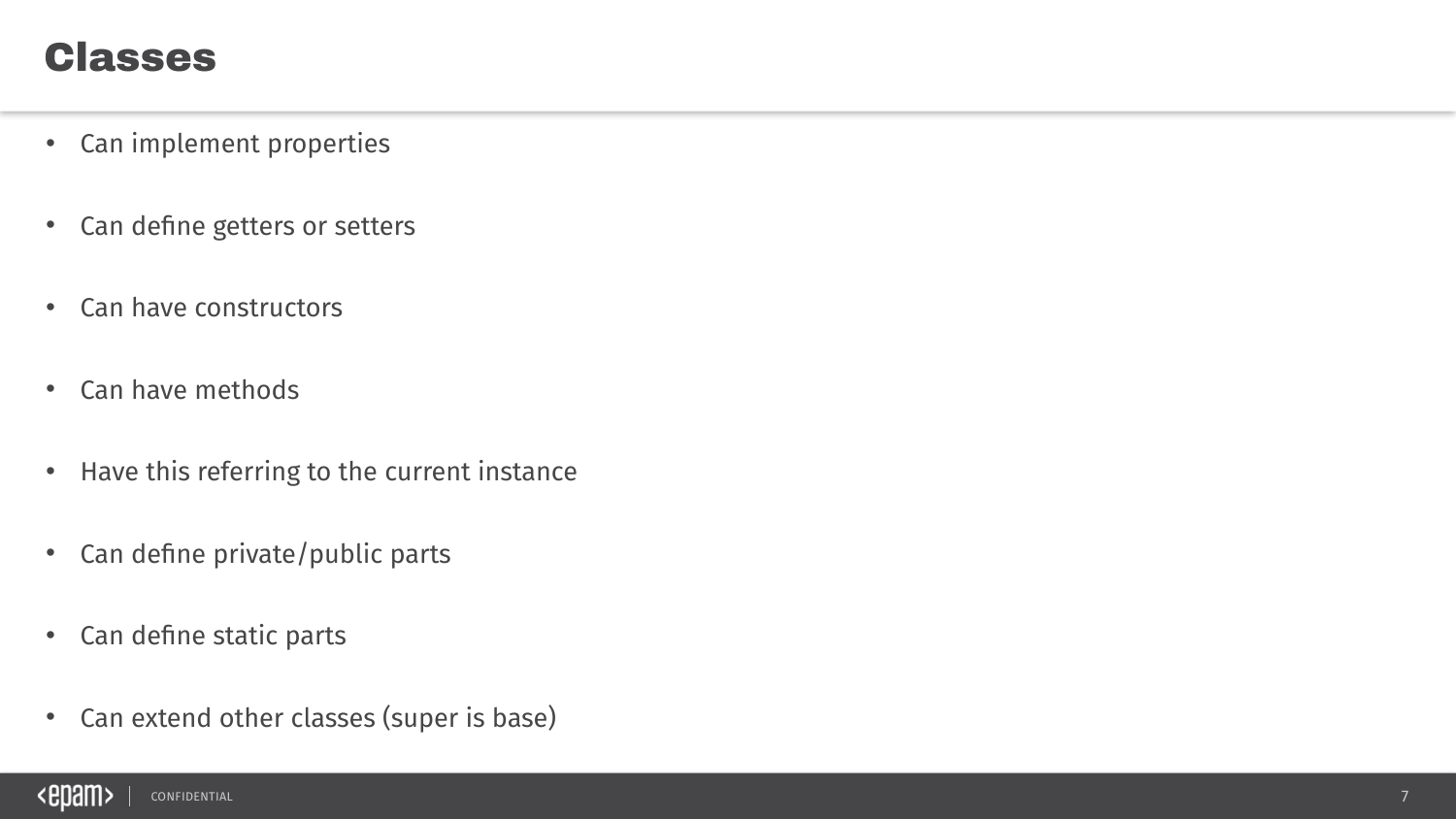

Classes
Can implement properties

Can define getters or setters

Can have constructors

Can have methods

Have this referring to the current instance

Can define private/public parts

Can define static parts

Can extend other classes (super is base)